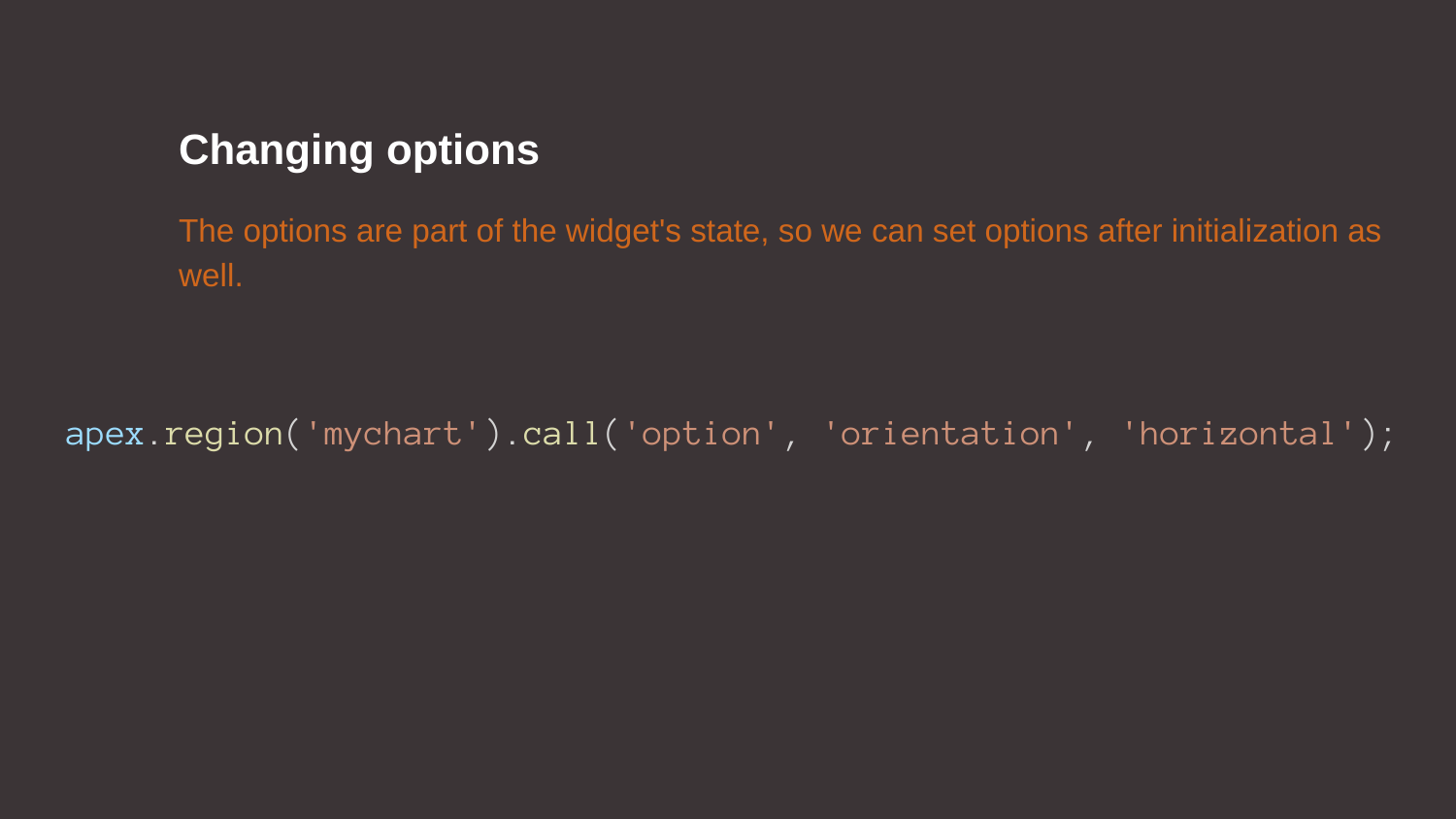

Changing options
The options are part of the widget's state, so we can set options after initialization as well.

apex.region('mychart').call('option', 'orientation', 'horizontal');